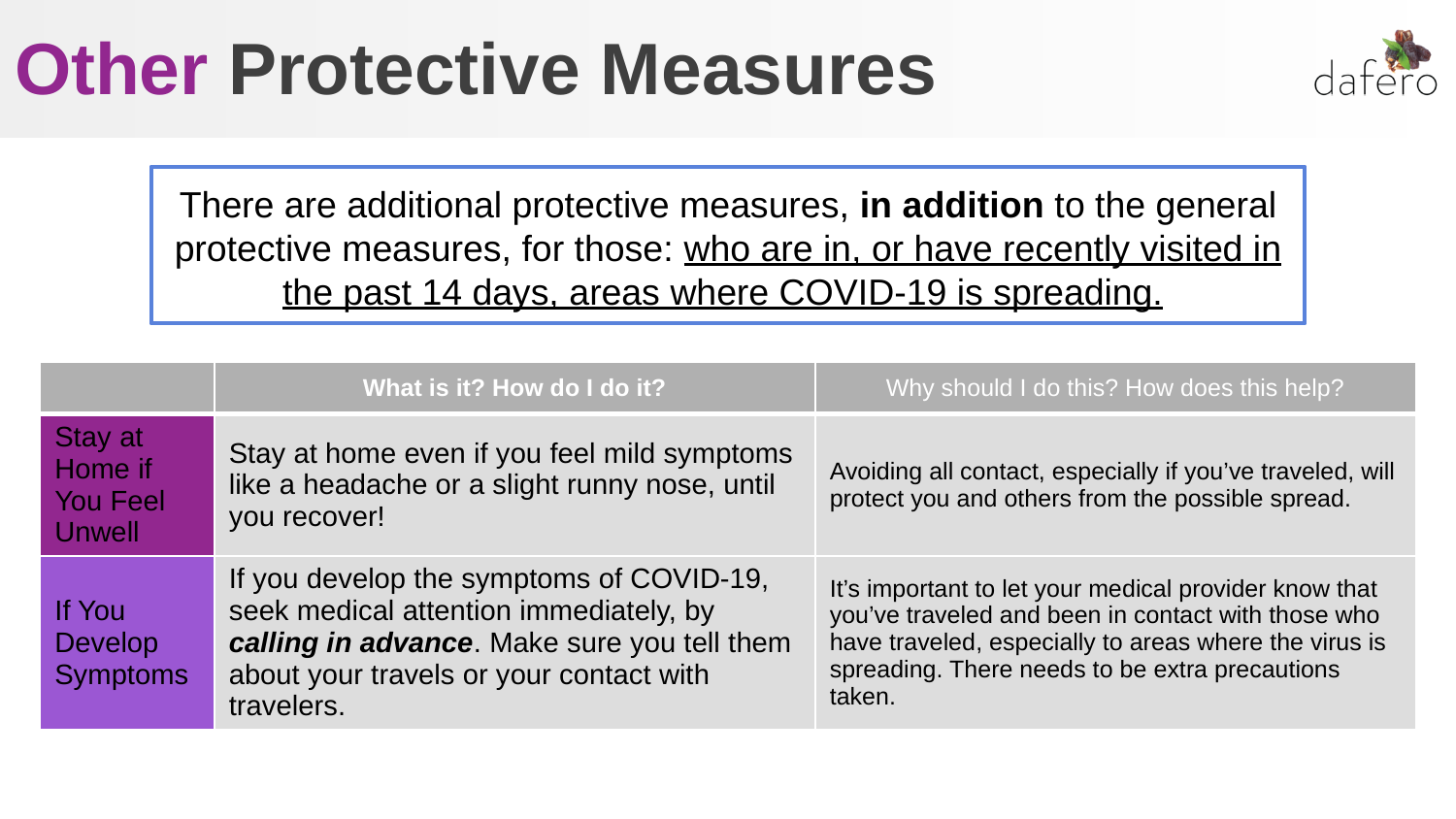

# Other Protective Measures
There are additional protective measures, in addition to the general protective measures, for those: who are in, or have recently visited in the past 14 days, areas where COVID-19 is spreading.
|  | What is it? How do I do it? | Why should I do this? How does this help? |
| --- | --- | --- |
| Stay at Home if You Feel Unwell | Stay at home even if you feel mild symptoms like a headache or a slight runny nose, until you recover! | Avoiding all contact, especially if you’ve traveled, will protect you and others from the possible spread. |
| If You Develop Symptoms | If you develop the symptoms of COVID-19, seek medical attention immediately, by calling in advance. Make sure you tell them about your travels or your contact with travelers. | It’s important to let your medical provider know that you’ve traveled and been in contact with those who have traveled, especially to areas where the virus is spreading. There needs to be extra precautions taken. |